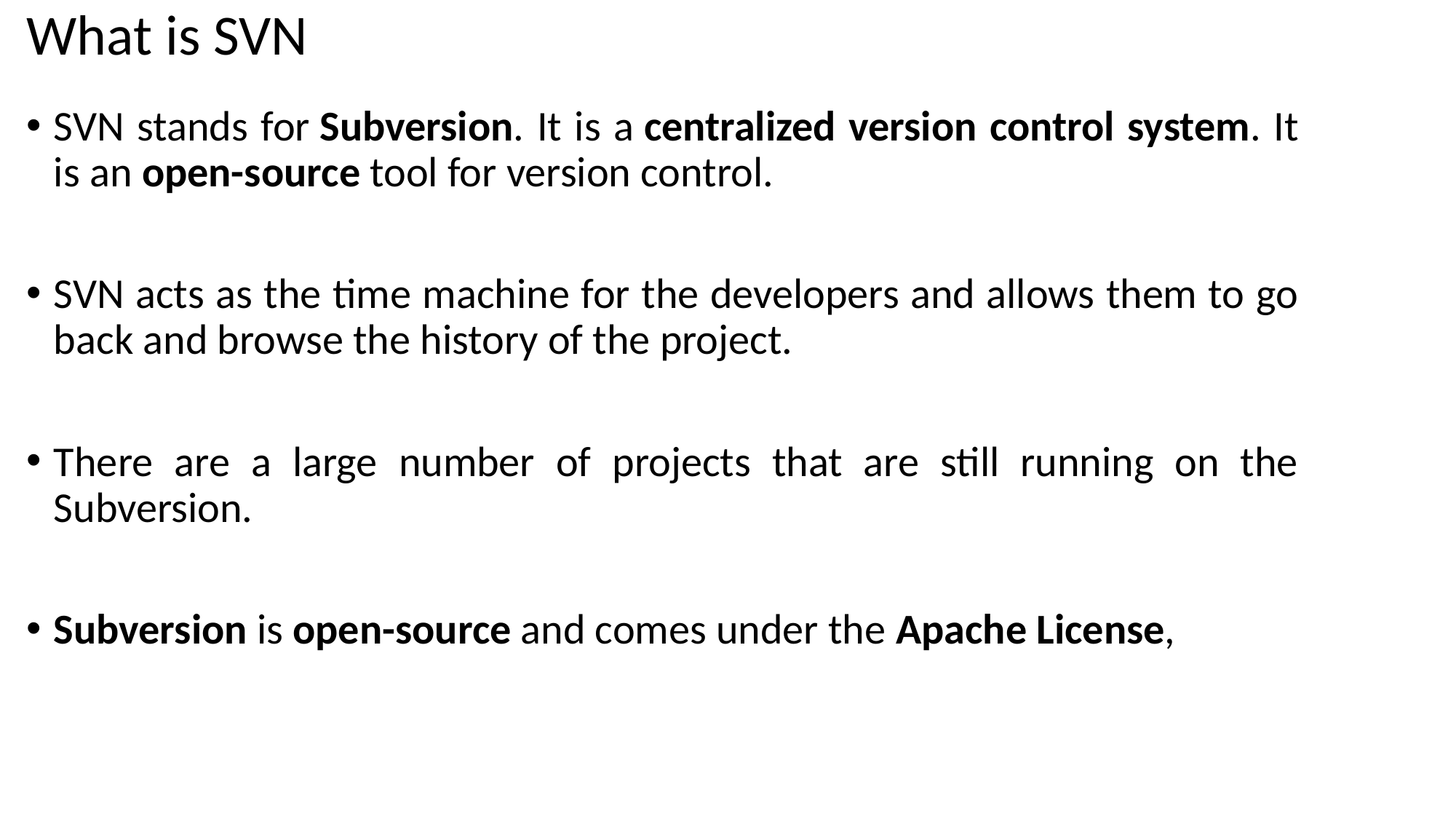

# What is SVN
SVN stands for Subversion. It is a centralized version control system. It is an open-source tool for version control.

SVN acts as the time machine for the developers and allows them to go back and browse the history of the project.

There are a large number of projects that are still running on the Subversion.

Subversion is open-source and comes under the Apache License,